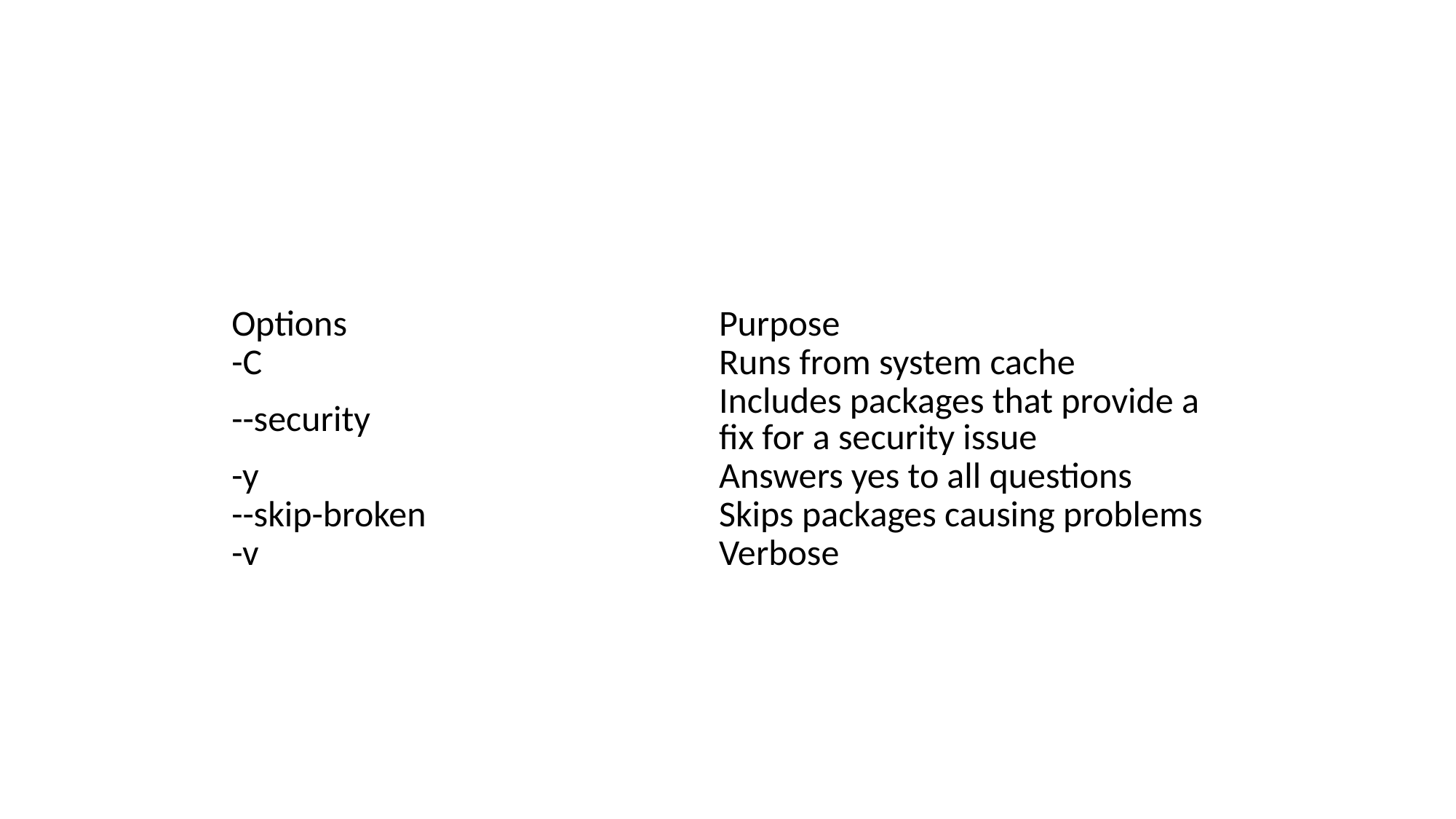

| Options | Purpose |
| --- | --- |
| -C | Runs from system cache |
| --security | Includes packages that provide a fix for a security issue |
| -y | Answers yes to all questions |
| --skip-broken | Skips packages causing problems |
| -v | Verbose |